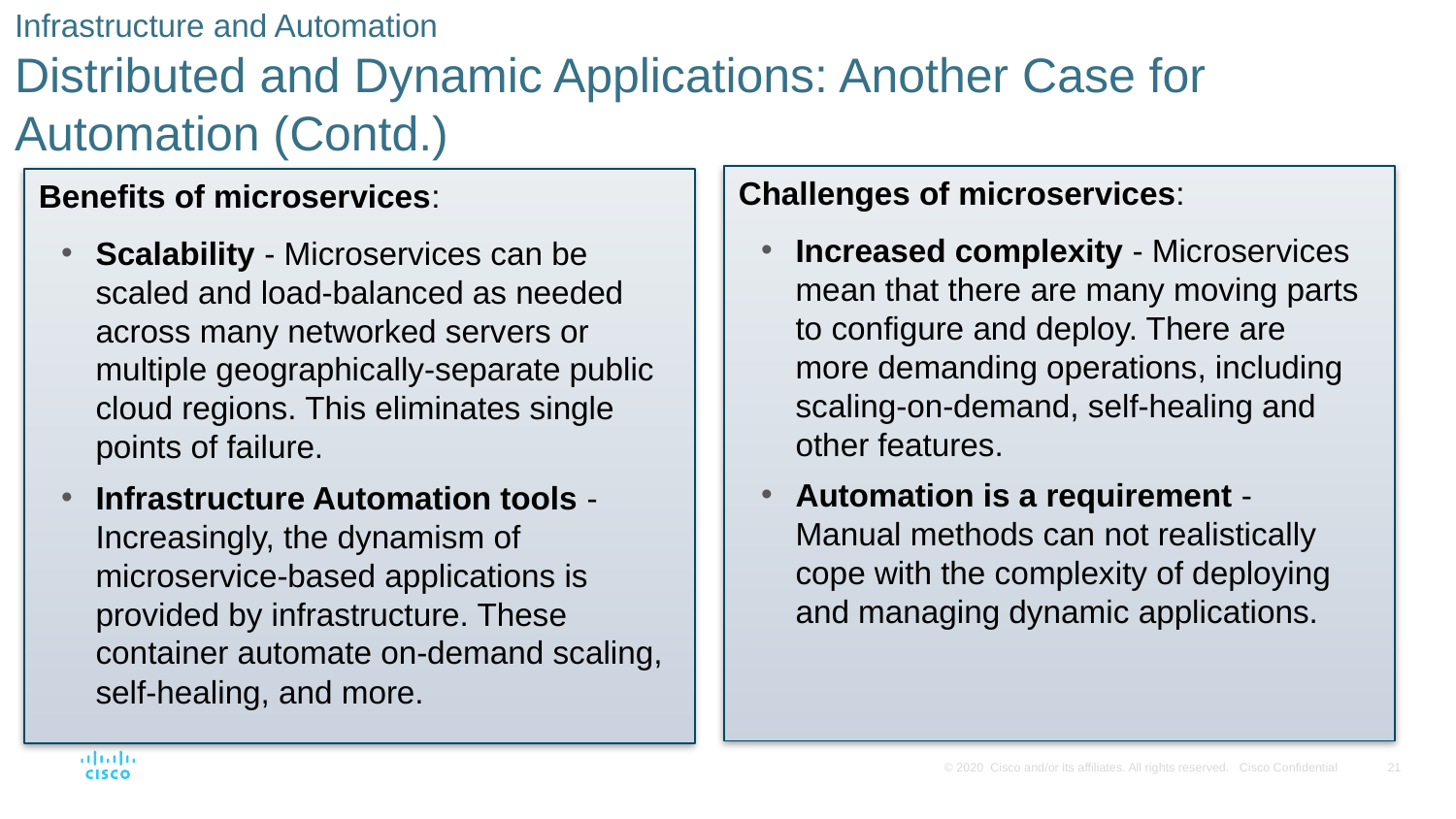

# Infrastructure and Automation Distributed and Dynamic Applications: Another Case for Automation (Contd.)
Challenges of microservices:
Increased complexity - Microservices mean that there are many moving parts to configure and deploy. There are more demanding operations, including scaling-on-demand, self-healing and other features.
Automation is a requirement - Manual methods can not realistically cope with the complexity of deploying and managing dynamic applications.

Benefits of microservices:
Scalability - Microservices can be scaled and load-balanced as needed across many networked servers or multiple geographically-separate public cloud regions. This eliminates single points of failure.
Infrastructure Automation tools - Increasingly, the dynamism of microservice-based applications is provided by infrastructure. These container automate on-demand scaling, self-healing, and more.